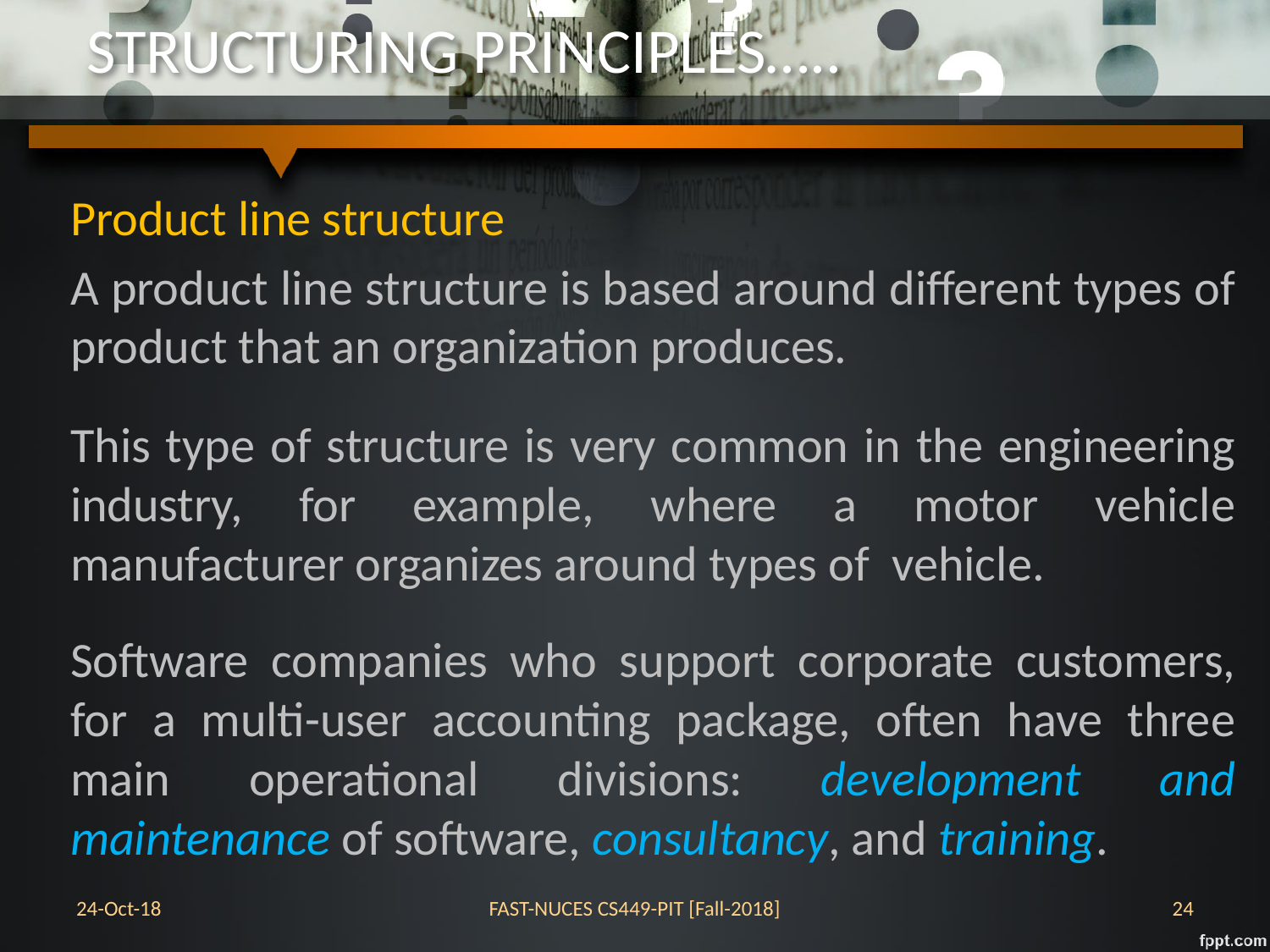

# STRUCTURING PRINCIPLES…..
Product line structure
A product line structure is based around different types of product that an organization produces.

This type of structure is very common in the engineering industry, for example, where a motor vehicle manufacturer organizes around types of  vehicle.

Software companies who support corporate customers, for a multi-user accounting package, often have three main operational divisions: development and maintenance of software, consultancy, and training.
24-Oct-18
FAST-NUCES CS449-PIT [Fall-2018]
24